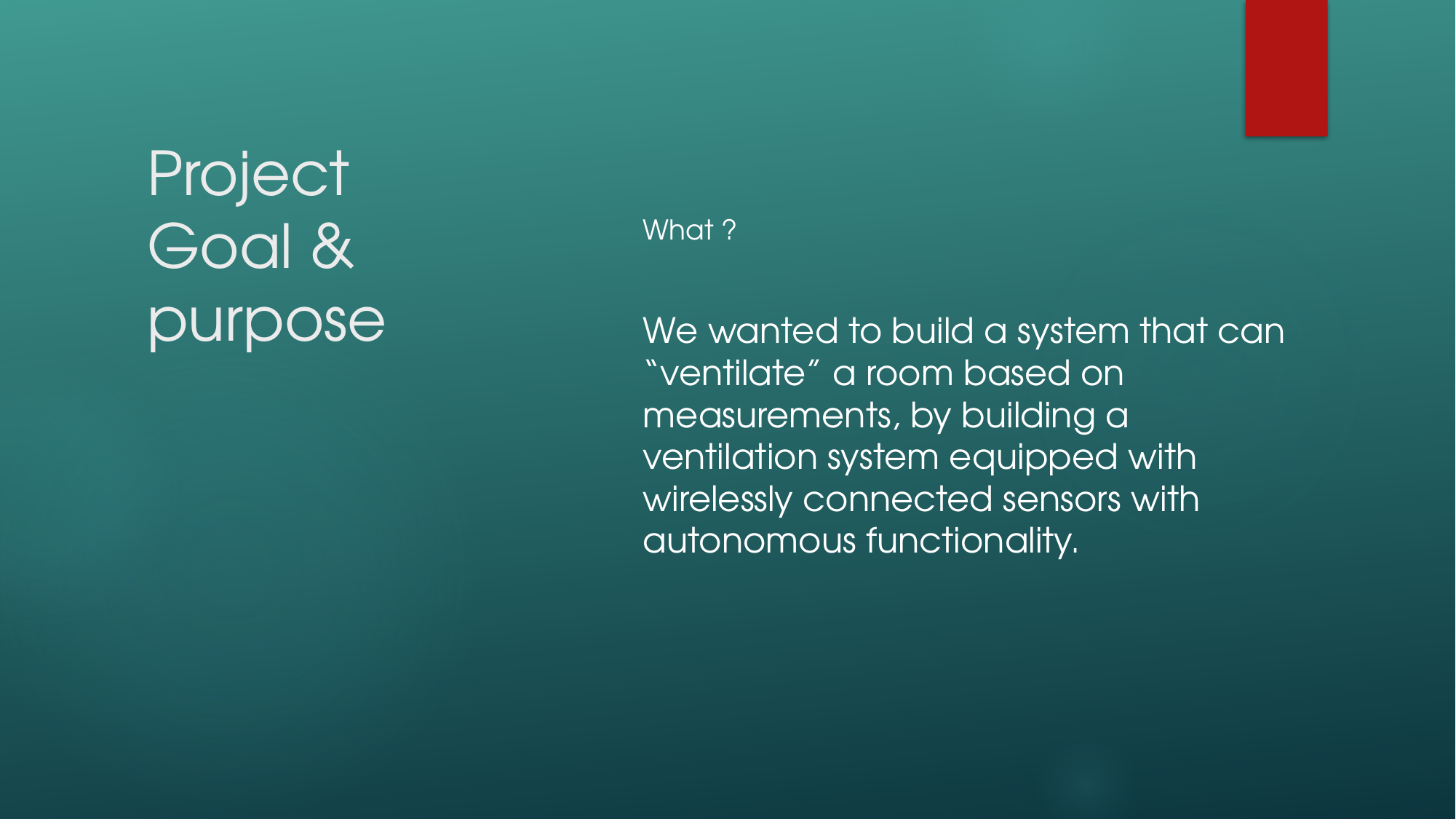

# Project Goal & purpose
What ?

We wanted to build a system that can “ventilate” a room based on measurements, by building a ventilation system equipped with wirelessly connected sensors with autonomous functionality.